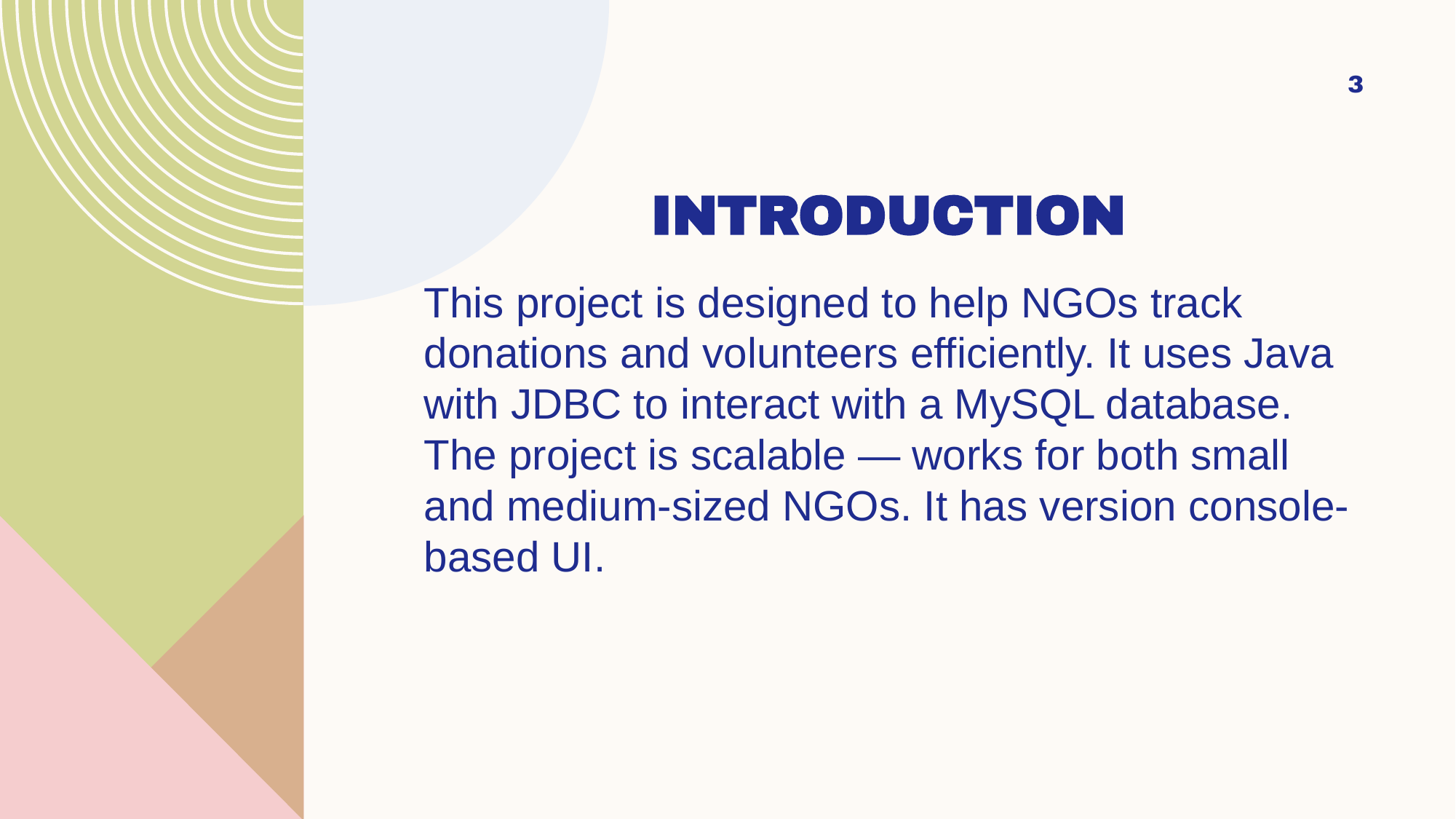

3
# Introduction
This project is designed to help NGOs track donations and volunteers efficiently. It uses Java with JDBC to interact with a MySQL database. The project is scalable — works for both small and medium-sized NGOs. It has version console-based UI.